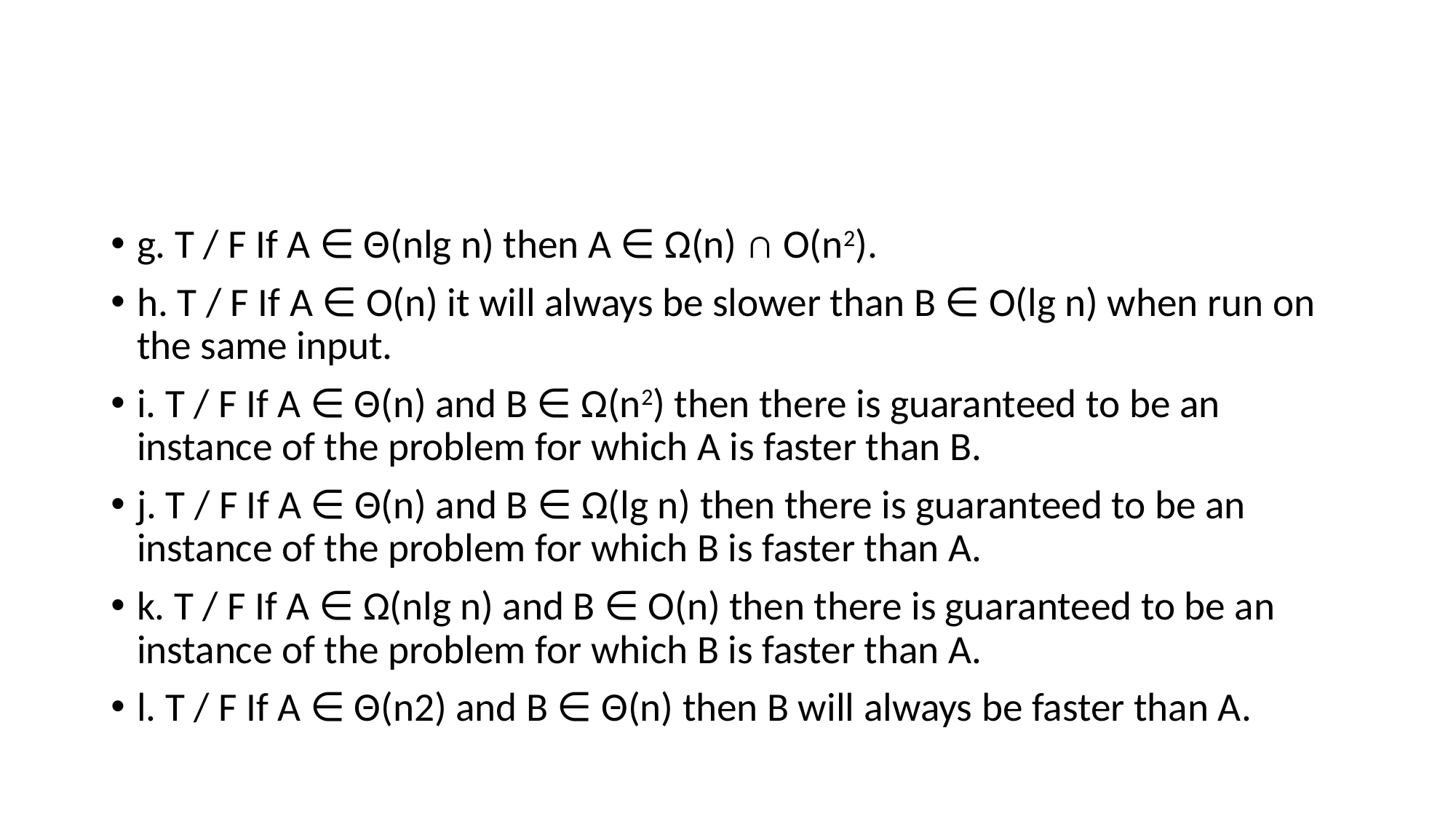

#
g. T / F If A ∈ Θ(nlg n) then A ∈ Ω(n) ∩ Ο(n2).
h. T / F If A ∈ O(n) it will always be slower than B ∈ O(lg n) when run on the same input.
i. T / F If A ∈ Θ(n) and B ∈ Ω(n2) then there is guaranteed to be an instance of the problem for which A is faster than B.
j. T / F If A ∈ Θ(n) and B ∈ Ω(lg n) then there is guaranteed to be an instance of the problem for which B is faster than A.
k. T / F If A ∈ Ω(nlg n) and B ∈ O(n) then there is guaranteed to be an instance of the problem for which B is faster than A.
l. T / F If A ∈ Θ(n2) and B ∈ Θ(n) then B will always be faster than A.